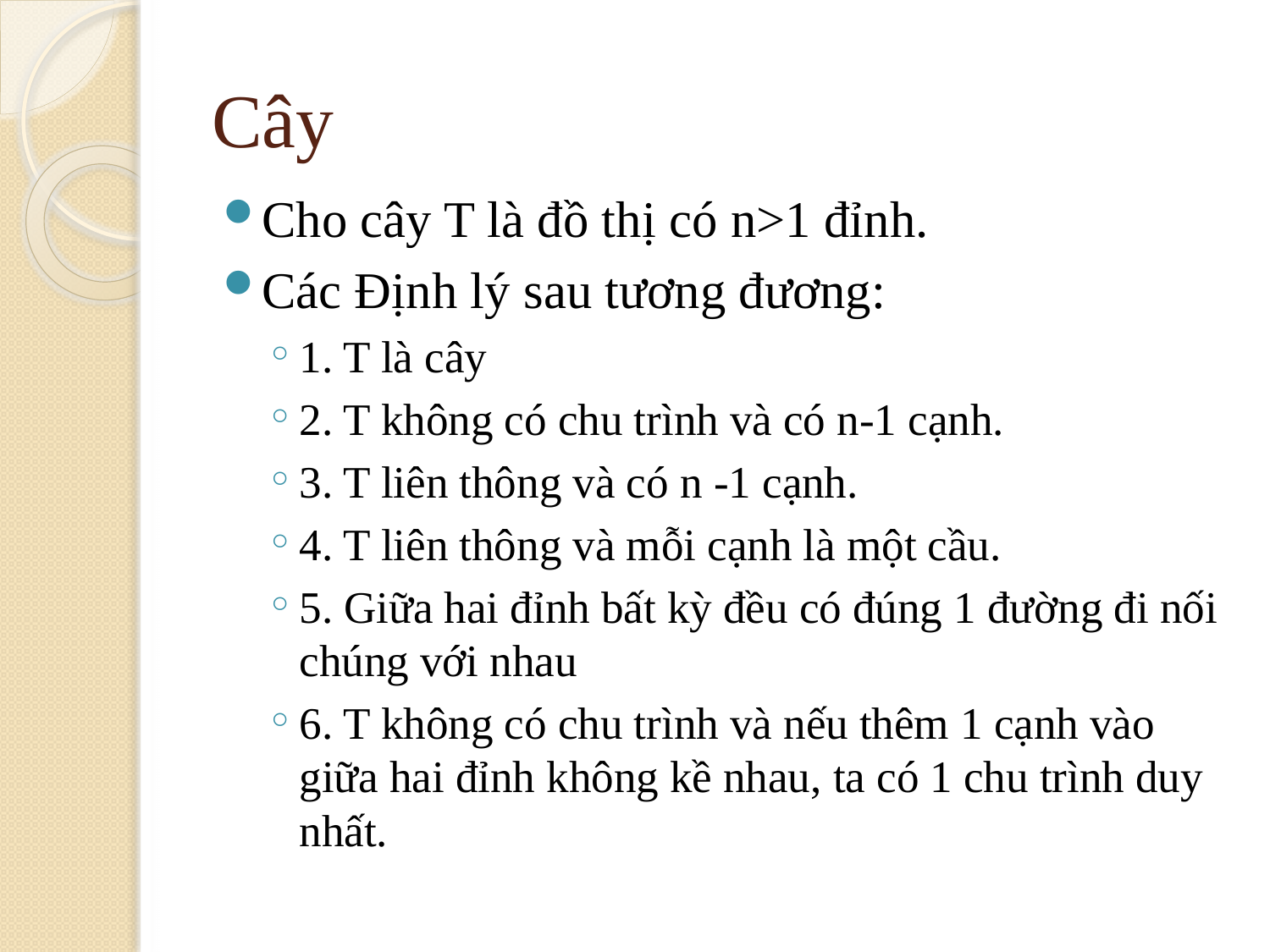

# Cây
Cho cây T là đồ thị có n>1 đỉnh.
Các Định lý sau tương đương:
1. T là cây
2. T không có chu trình và có n-1 cạnh.
3. T liên thông và có n -1 cạnh.
4. T liên thông và mỗi cạnh là một cầu.
5. Giữa hai đỉnh bất kỳ đều có đúng 1 đường đi nối chúng với nhau
6. T không có chu trình và nếu thêm 1 cạnh vào giữa hai đỉnh không kề nhau, ta có 1 chu trình duy nhất.